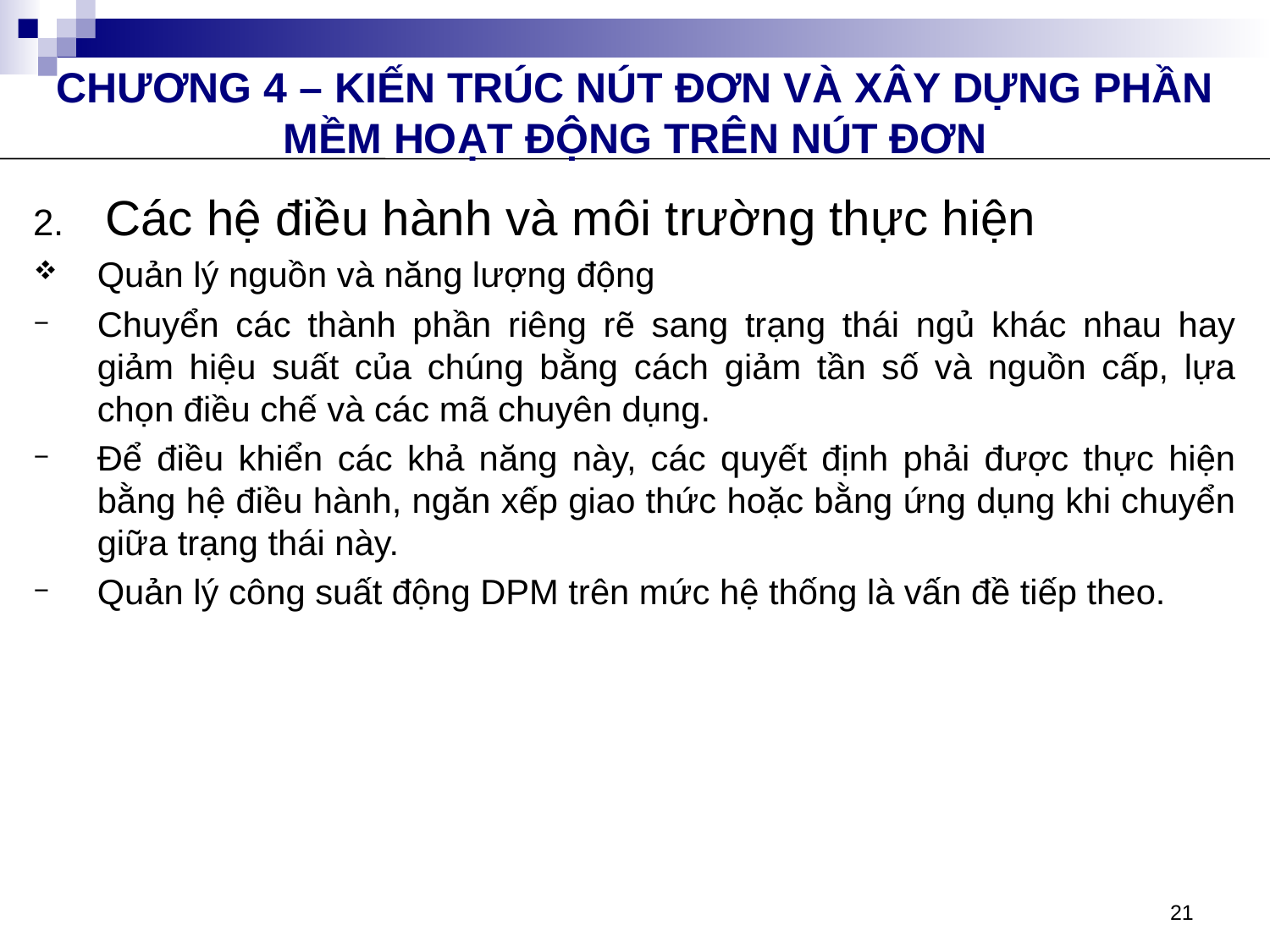

CHƯƠNG 4 – KIẾN TRÚC NÚT ĐƠN VÀ XÂY DỰNG PHẦN MỀM HOẠT ĐỘNG TRÊN NÚT ĐƠN

Các hệ điều hành và môi trường thực hiện
Quản lý nguồn và năng lượng động
Chuyển các thành phần riêng rẽ sang trạng thái ngủ khác nhau hay giảm hiệu suất của chúng bằng cách giảm tần số và nguồn cấp, lựa chọn điều chế và các mã chuyên dụng.
Để điều khiển các khả năng này, các quyết định phải được thực hiện bằng hệ điều hành, ngăn xếp giao thức hoặc bằng ứng dụng khi chuyển giữa trạng thái này.
Quản lý công suất động DPM trên mức hệ thống là vấn đề tiếp theo.

21